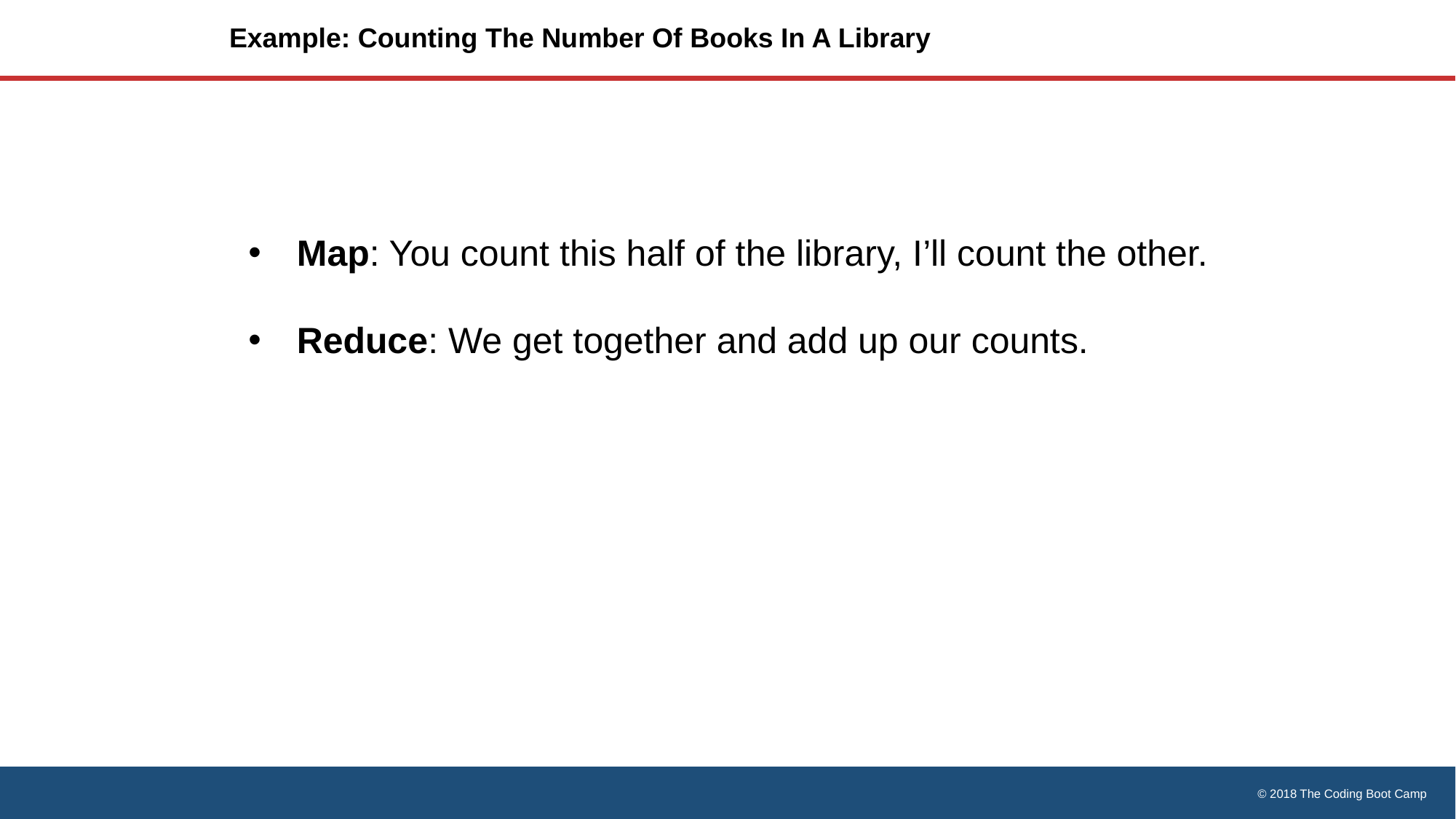

# Example: Counting The Number Of Books In A Library

Map: You count this half of the library, I’ll count the other.
Reduce: We get together and add up our counts.